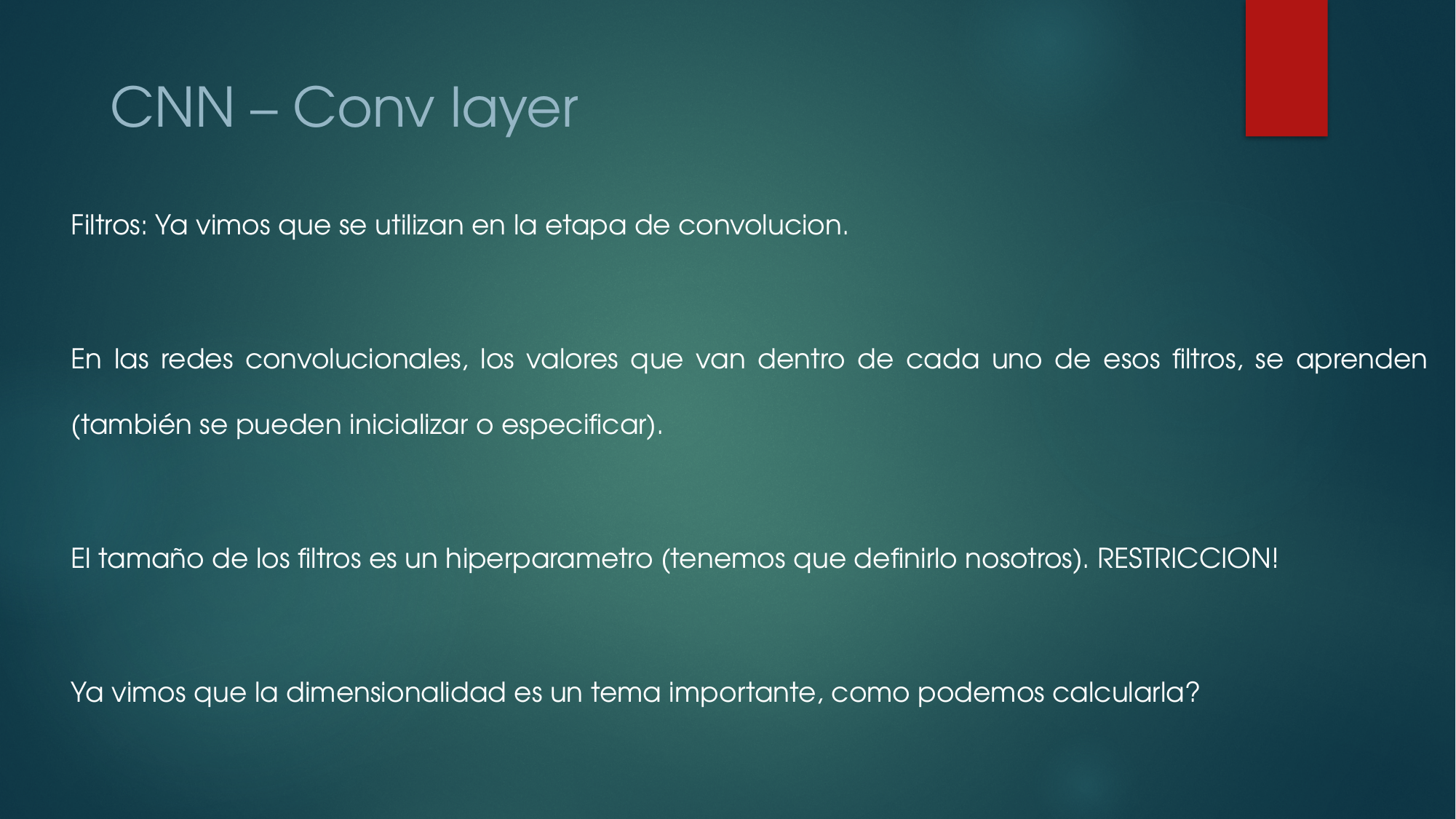

CNN – Conv layer
Filtros: Ya vimos que se utilizan en la etapa de convolucion.

En las redes convolucionales, los valores que van dentro de cada uno de esos filtros, se aprenden (también se pueden inicializar o especificar).

El tamaño de los filtros es un hiperparametro (tenemos que definirlo nosotros). RESTRICCION!

Ya vimos que la dimensionalidad es un tema importante, como podemos calcularla?